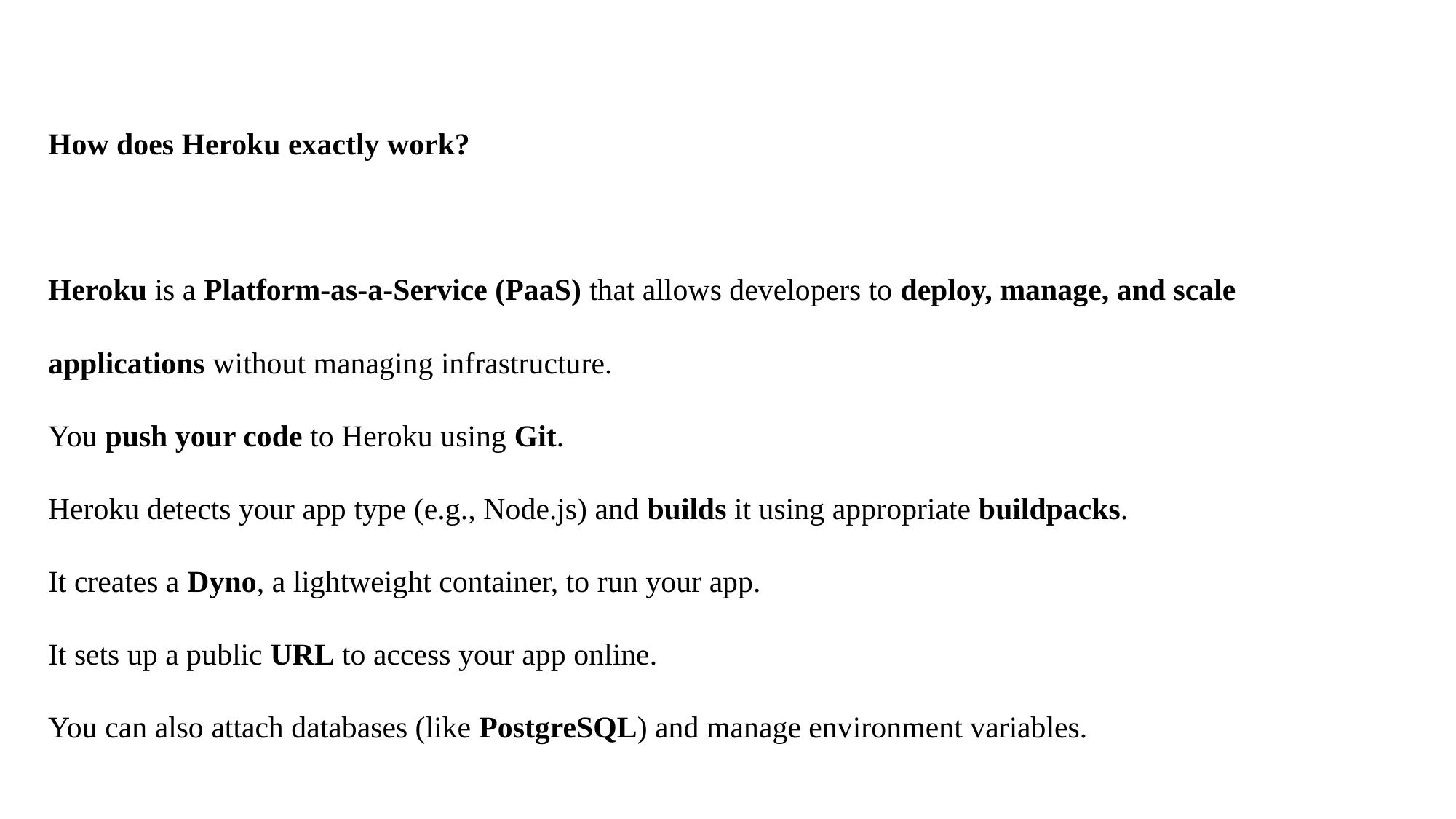

# How does Heroku exactly work? Heroku is a Platform-as-a-Service (PaaS) that allows developers to deploy, manage, and scale applications without managing infrastructure. You push your code to Heroku using Git. Heroku detects your app type (e.g., Node.js) and builds it using appropriate buildpacks. It creates a Dyno, a lightweight container, to run your app. It sets up a public URL to access your app online. You can also attach databases (like PostgreSQL) and manage environment variables.